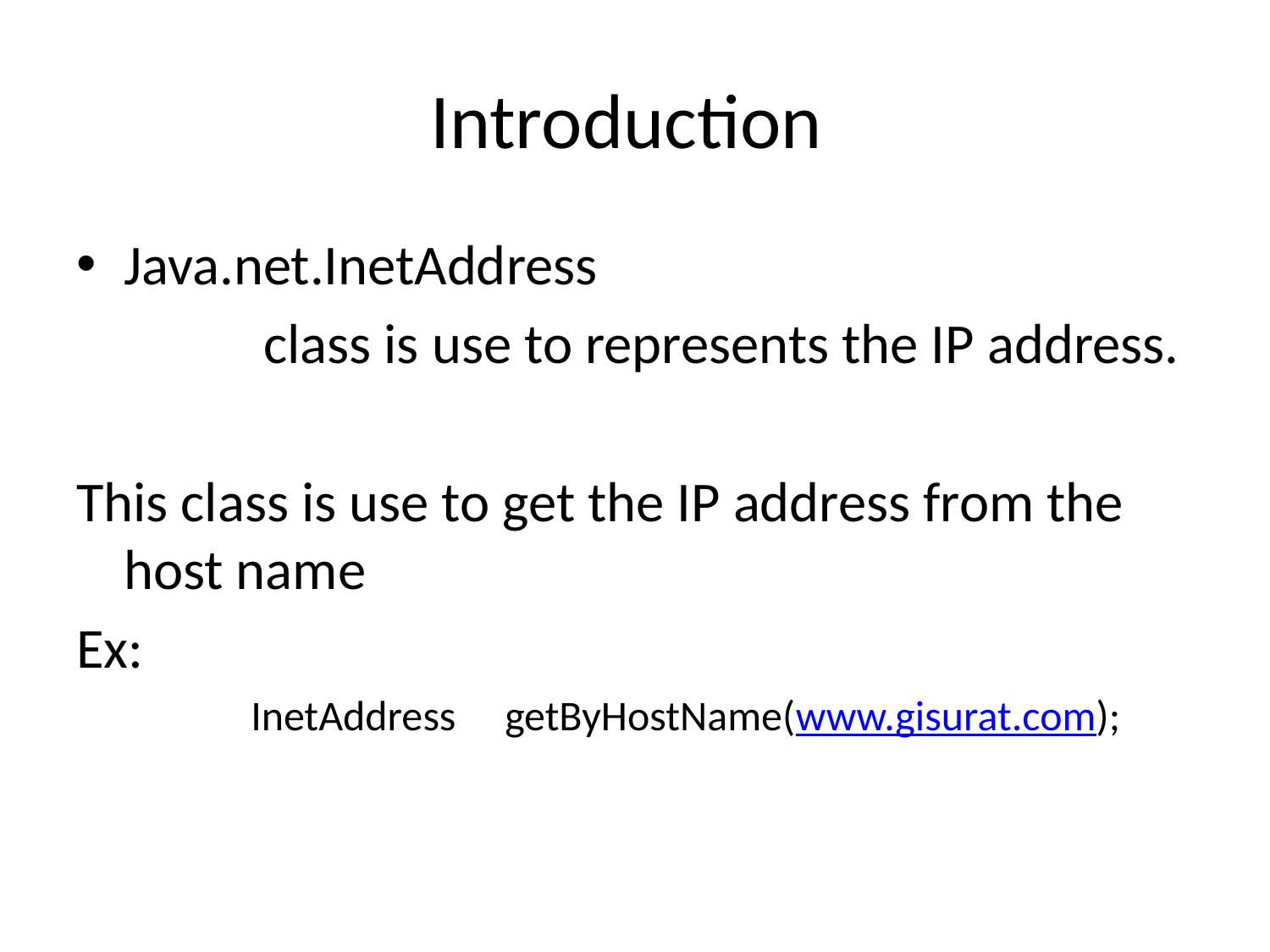

# Introduction
Java.net.InetAddress
		 class is use to represents the IP address.

This class is use to get the IP address from the host name
Ex:
		InetAddress	getByHostName(www.gisurat.com);